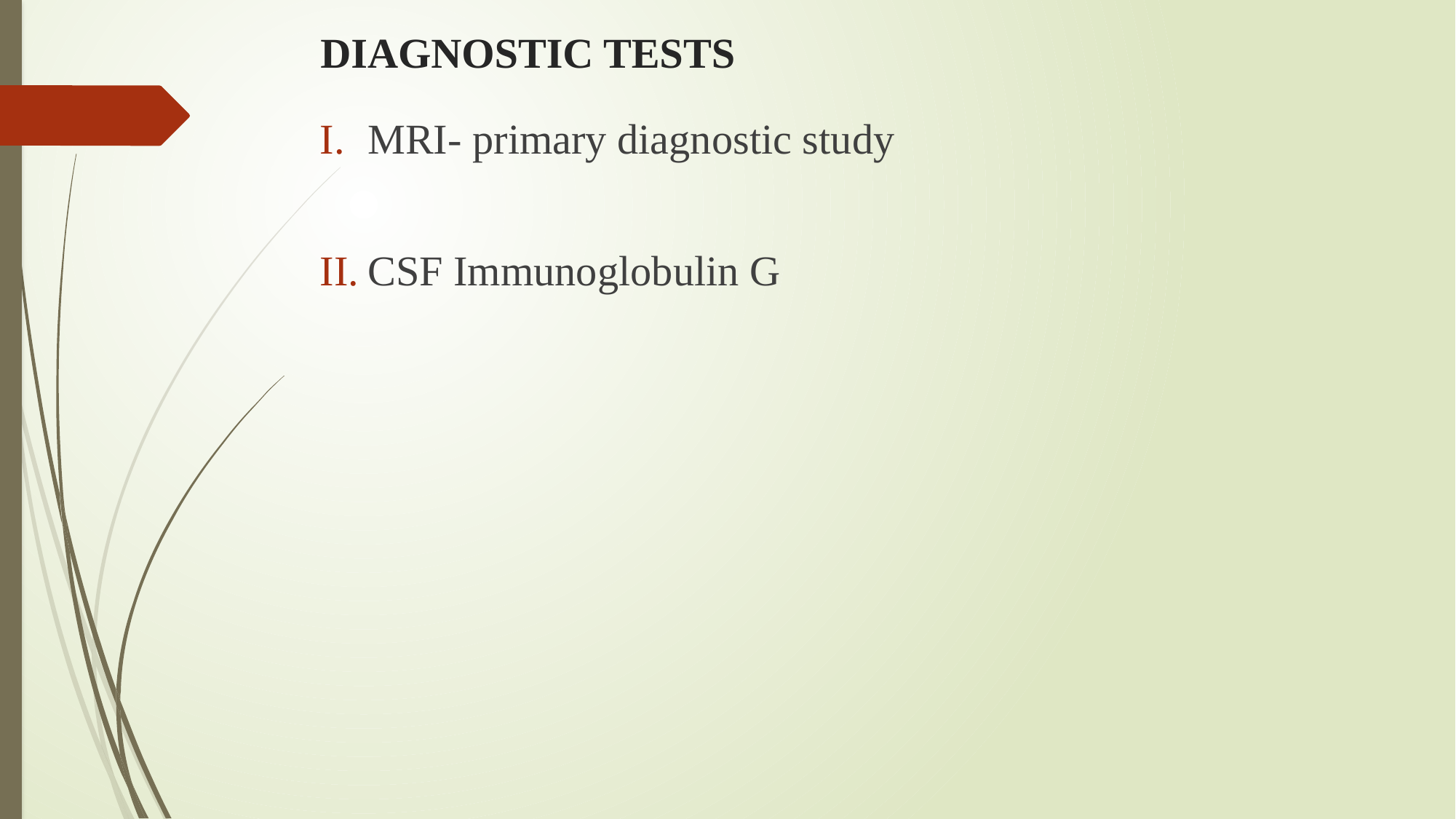

# DIAGNOSTIC TESTS
MRI- primary diagnostic study

CSF Immunoglobulin G